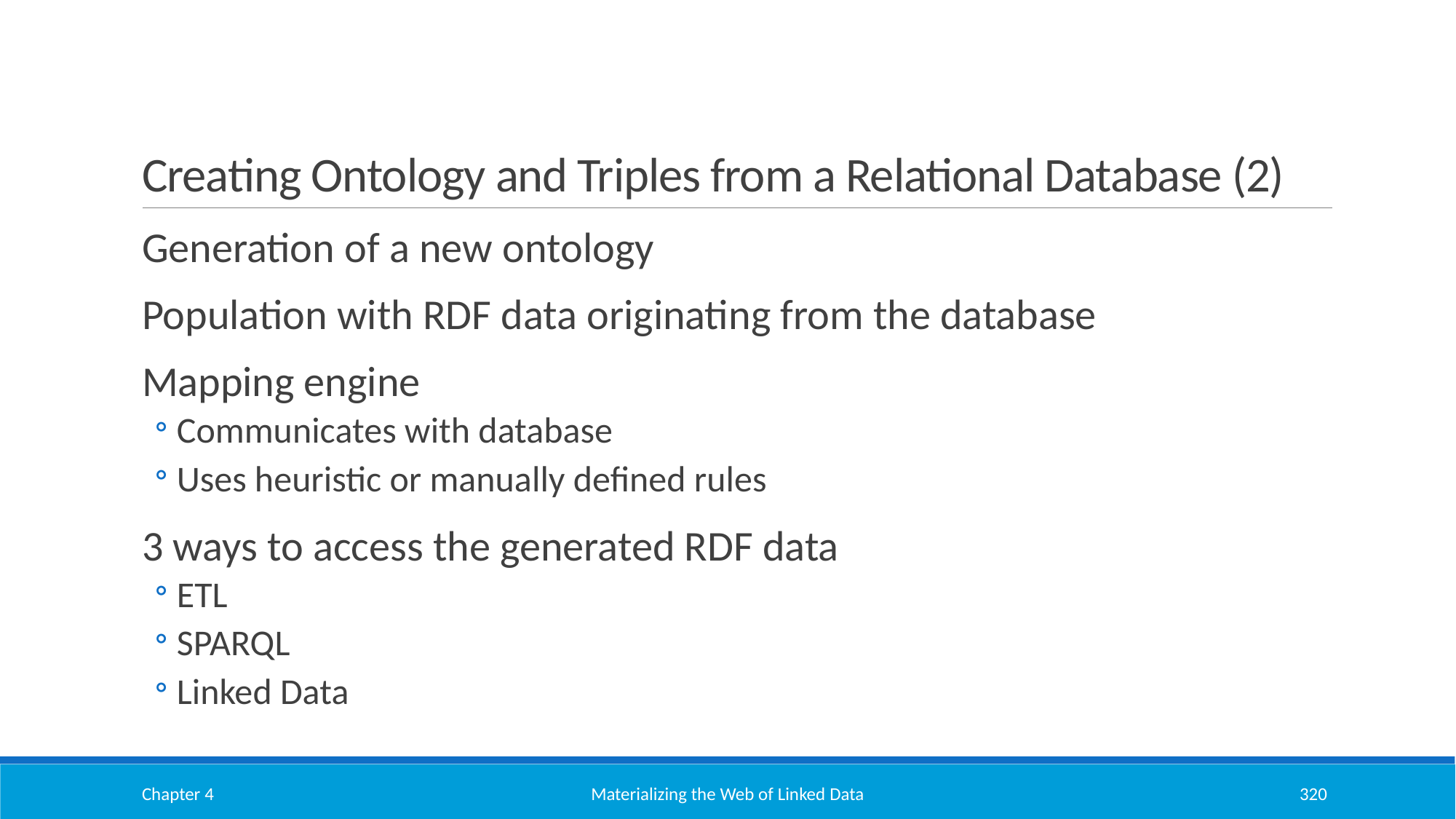

# Creating Ontology and Triples from a Relational Database (2)
Generation of a new ontology
Population with RDF data originating from the database
Mapping engine
Communicates with database
Uses heuristic or manually defined rules
3 ways to access the generated RDF data
ETL
SPARQL
Linked Data
Chapter 4
Materializing the Web of Linked Data
320